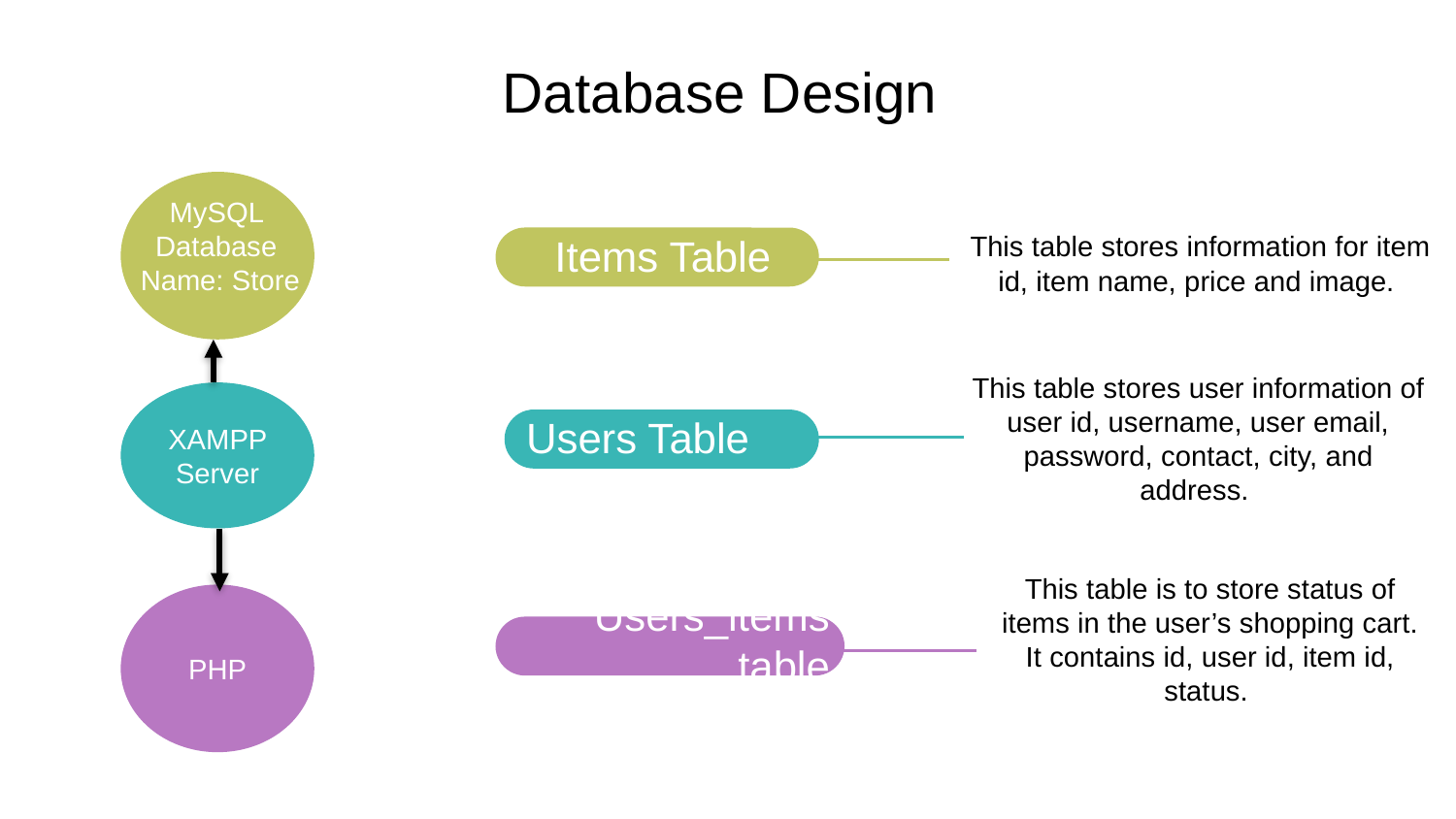

# Database Design

This table stores information for item id, item name, price and image.
MySQL
Database
Name: Store
Items Table

XAMPP Server
This table stores user information of user id, username, user email, password, contact, city, and address.
Users Table

PHP
This table is to store status of items in the user’s shopping cart. It contains id, user id, item id, status.
Users_items table